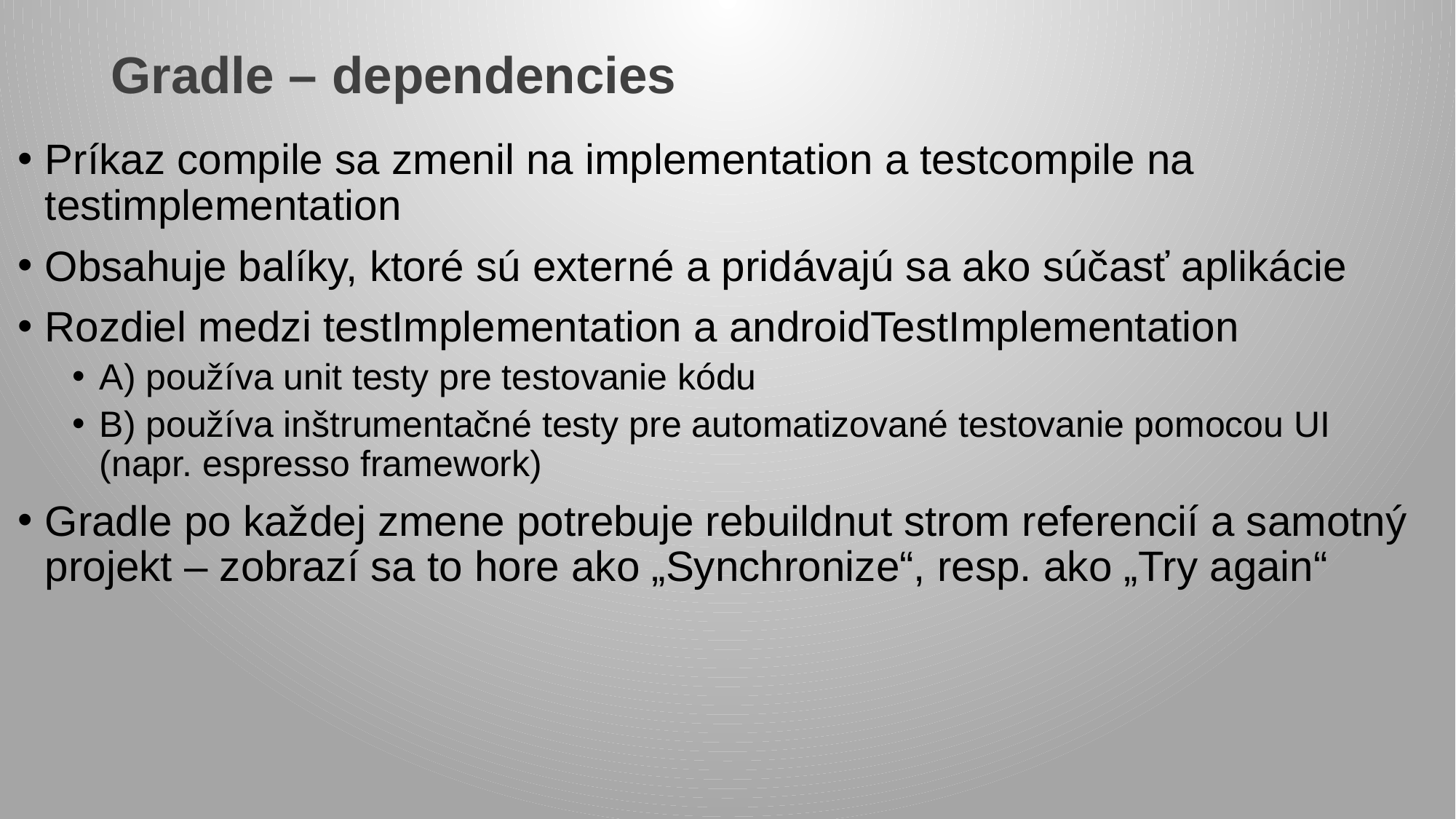

# Gradle – dependencies
Príkaz compile sa zmenil na implementation a testcompile na testimplementation
Obsahuje balíky, ktoré sú externé a pridávajú sa ako súčasť aplikácie
Rozdiel medzi testImplementation a androidTestImplementation
A) používa unit testy pre testovanie kódu
B) používa inštrumentačné testy pre automatizované testovanie pomocou UI (napr. espresso framework)
Gradle po každej zmene potrebuje rebuildnut strom referencií a samotný projekt – zobrazí sa to hore ako „Synchronize“, resp. ako „Try again“